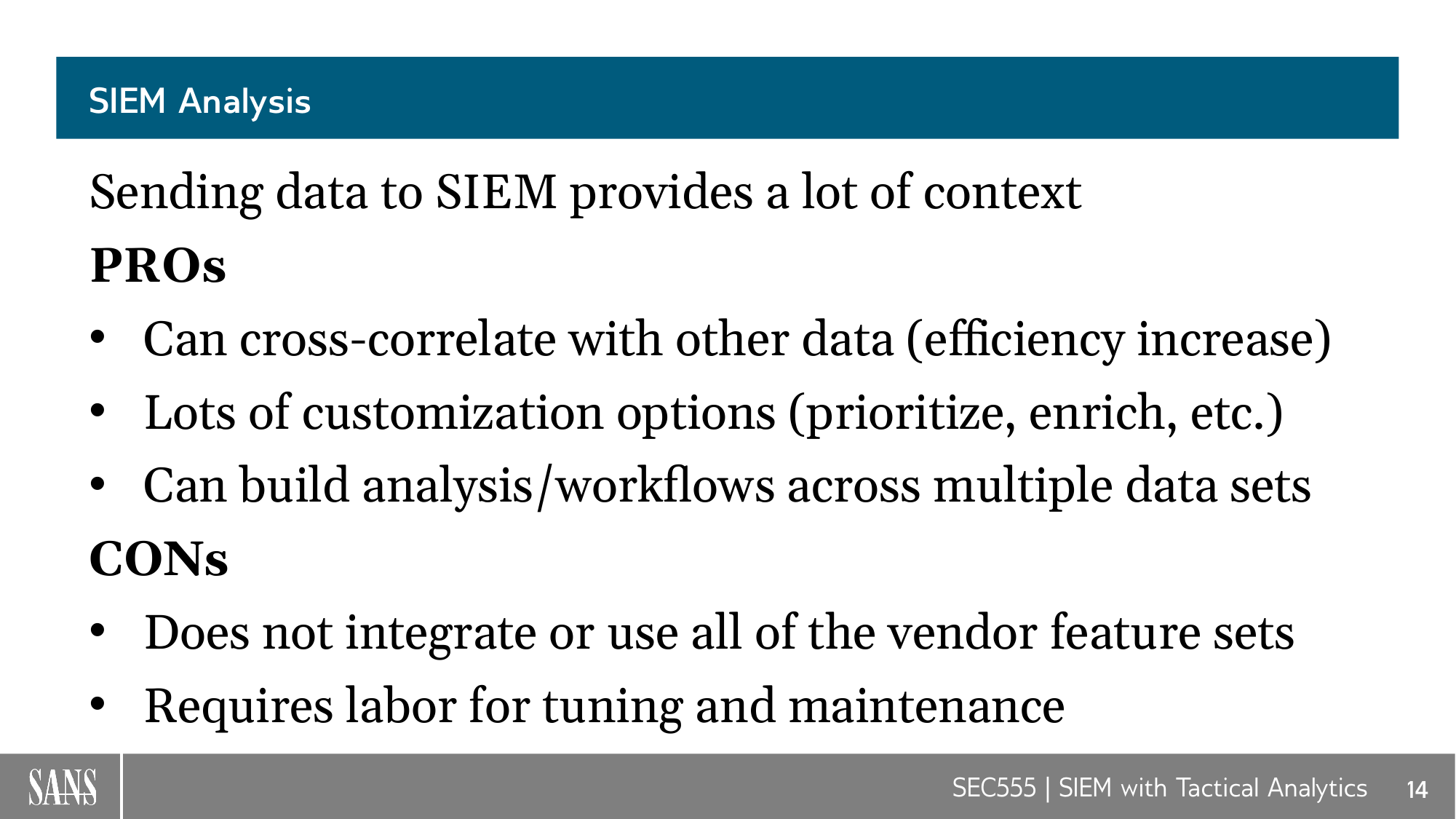

# SIEM Analysis
Sending data to SIEM provides a lot of context
PROs
Can cross-correlate with other data (efficiency increase)
Lots of customization options (prioritize, enrich, etc.)
Can build analysis/workflows across multiple data sets
CONs
Does not integrate or use all of the vendor feature sets
Requires labor for tuning and maintenance